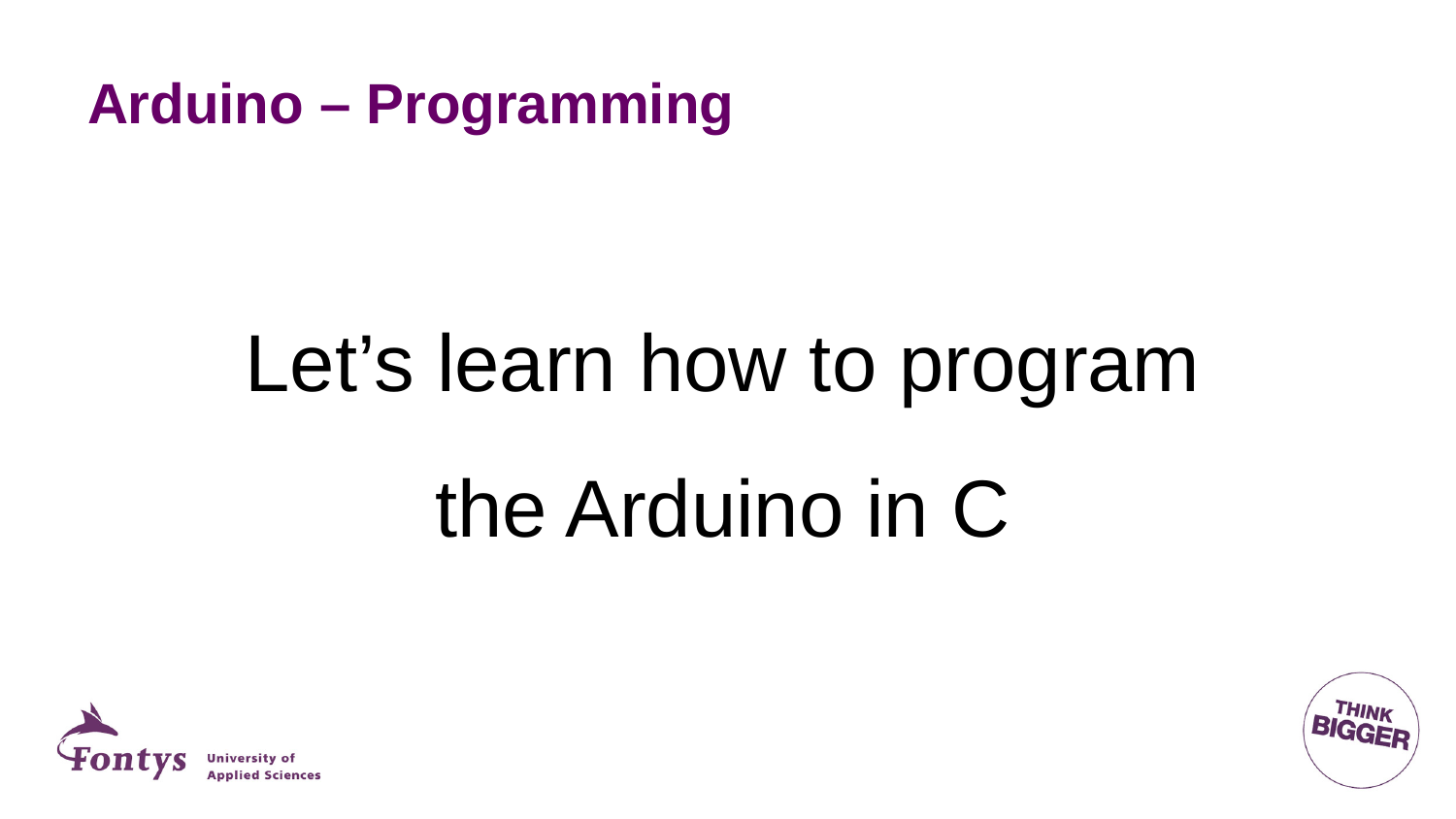

# Arduino – Programming
Let’s learn how to program the Arduino in C